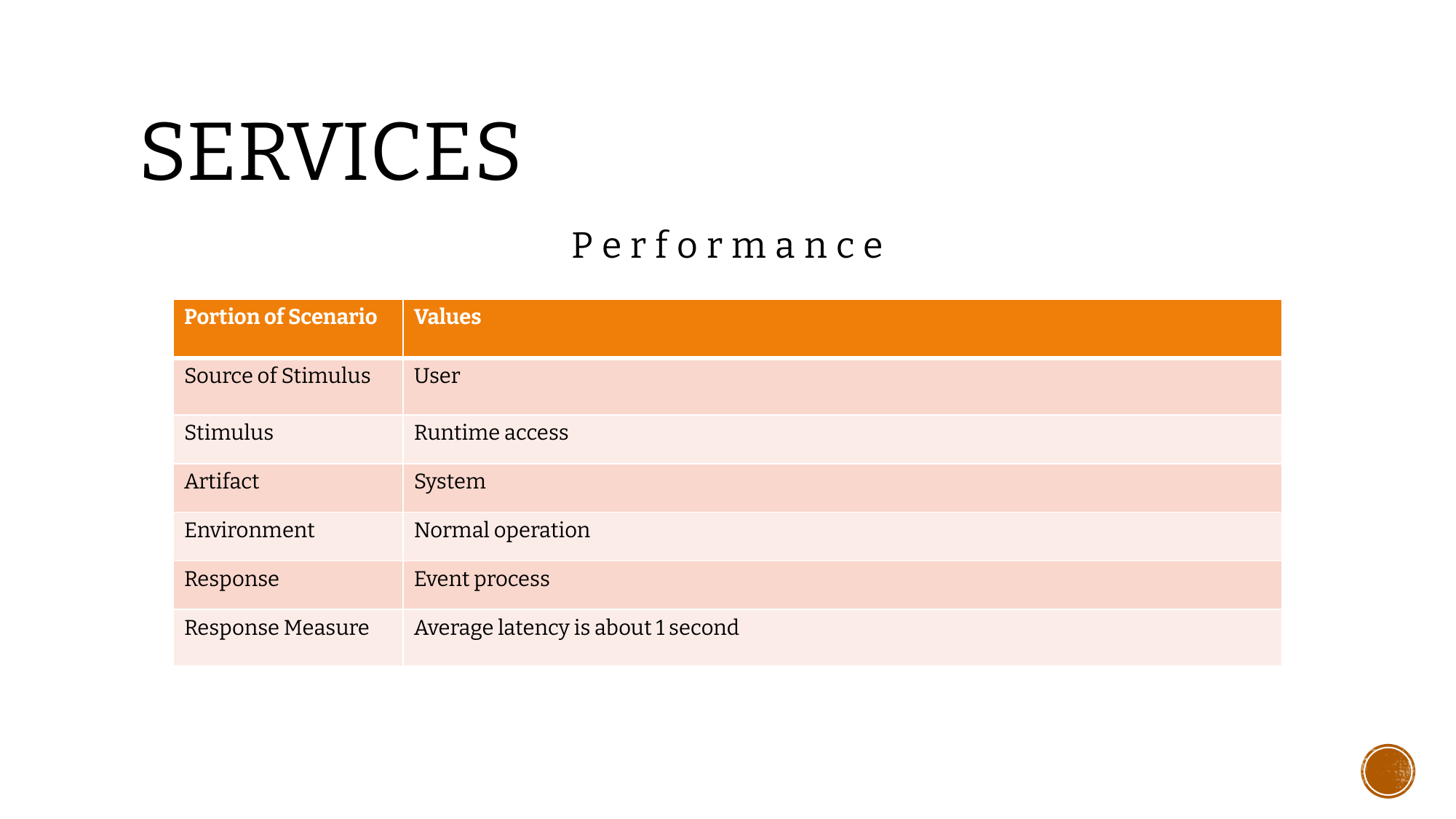

# services
Performance
| Portion of Scenario | Values |
| --- | --- |
| Source of Stimulus | User |
| Stimulus | Runtime access |
| Artifact | System |
| Environment | Normal operation |
| Response | Event process |
| Response Measure | Average latency is about 1 second |